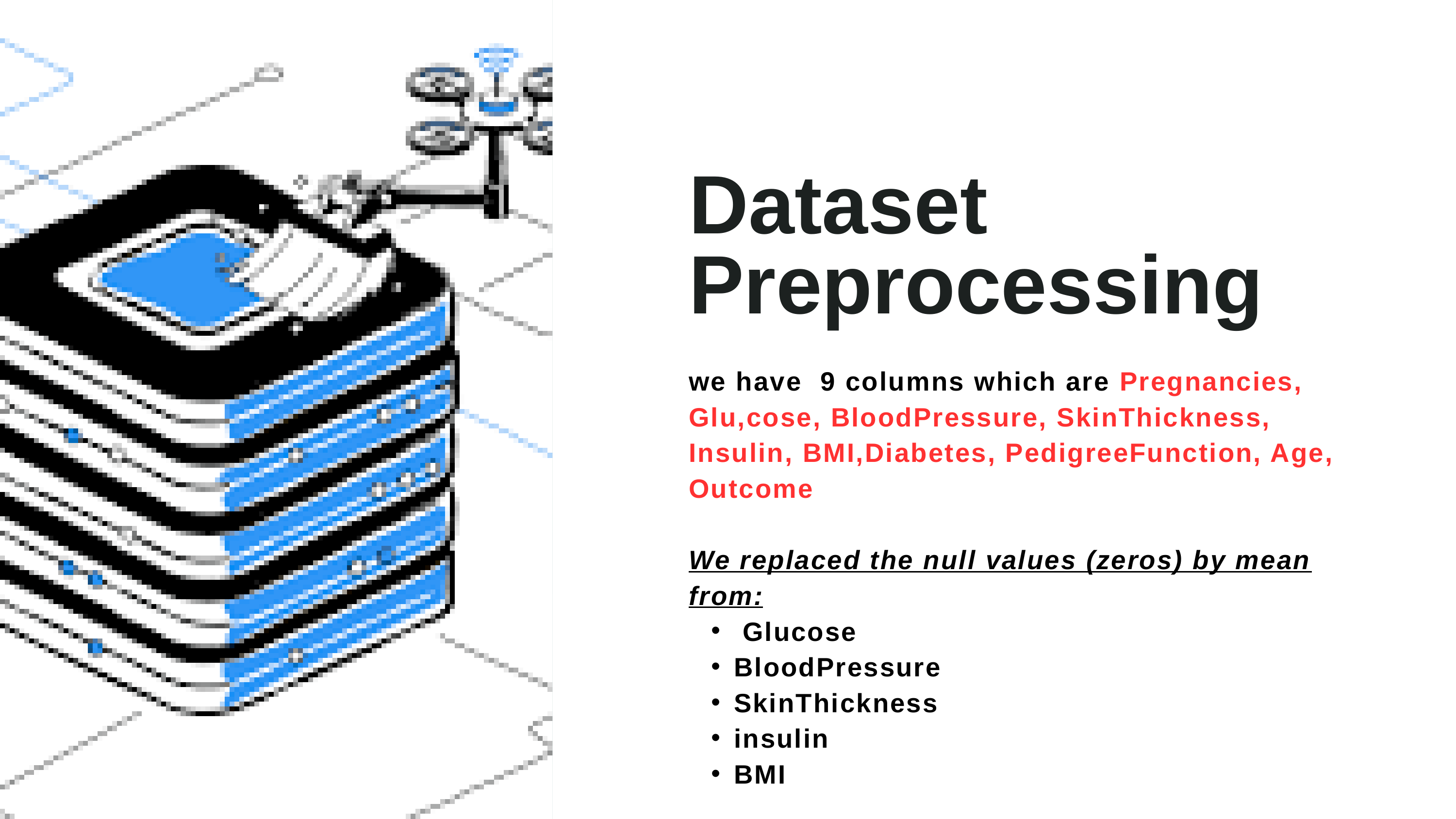

Dataset Preprocessing
we have  9 columns which are Pregnancies, Glu,cose, BloodPressure, SkinThickness, Insulin, BMI,Diabetes, PedigreeFunction, Age, Outcome

We replaced the null values (zeros) by mean from:
 Glucose
BloodPressure
SkinThickness
insulin
BMI